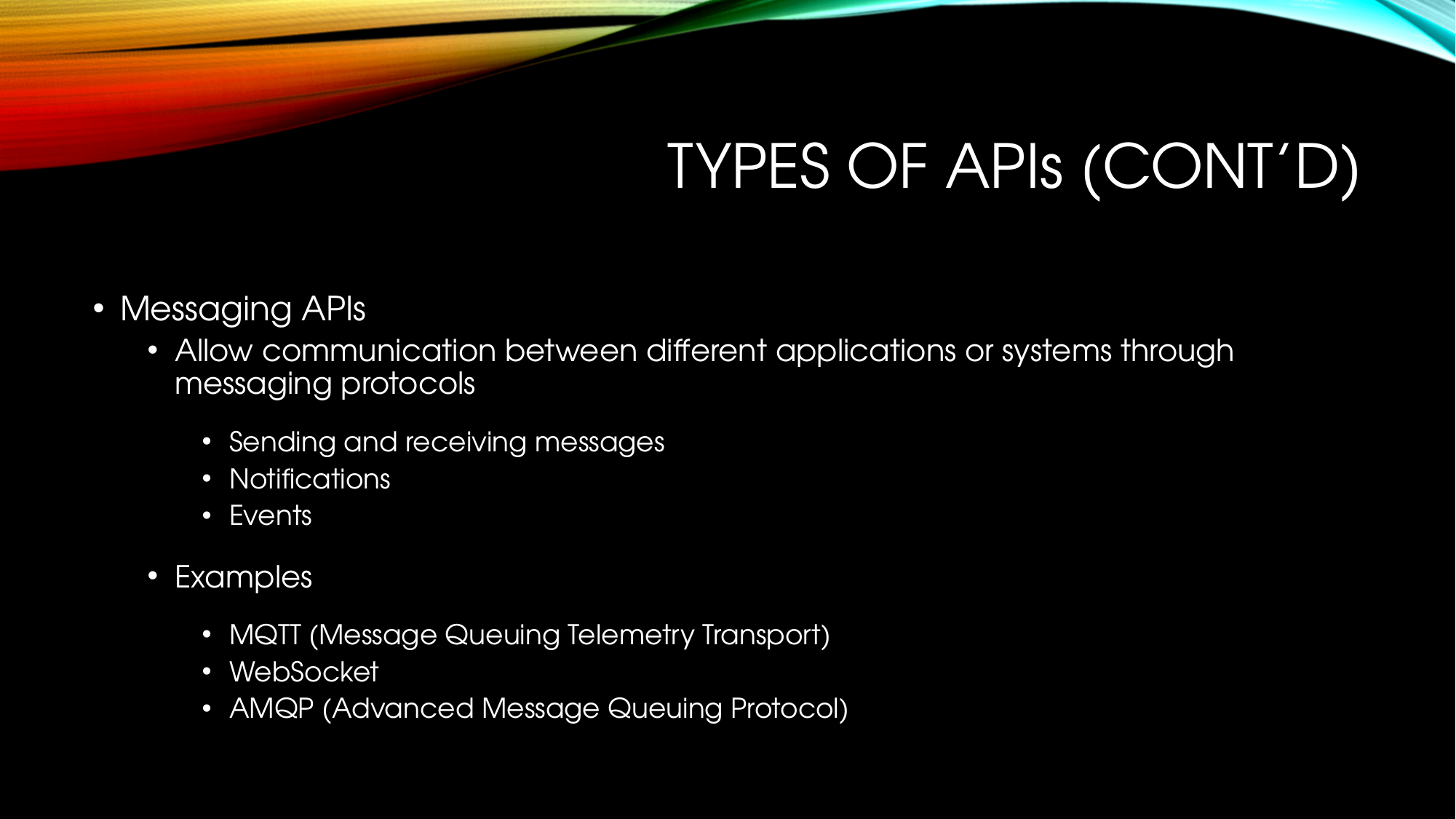

# Types of APIs (Cont’d)
Messaging APIs
Allow communication between different applications or systems through messaging protocols
Sending and receiving messages
Notifications
Events
Examples
MQTT (Message Queuing Telemetry Transport)
WebSocket
AMQP (Advanced Message Queuing Protocol)